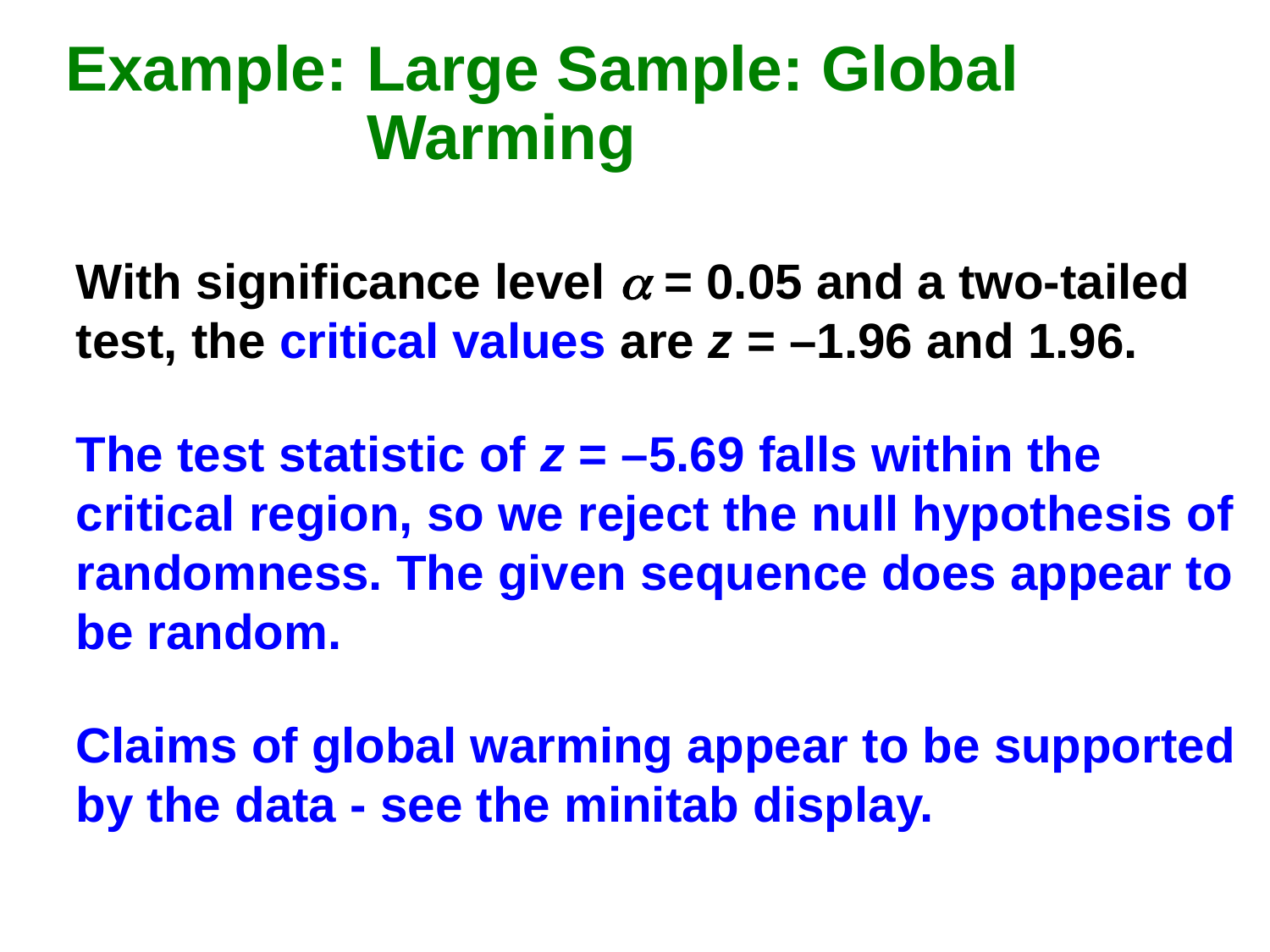

Example:	Large Sample: Global Warming
With significance level α = 0.05 and a two-tailed test, the critical values are z = –1.96 and 1.96.
The test statistic of z = –5.69 falls within the critical region, so we reject the null hypothesis of randomness. The given sequence does appear to be random.
Claims of global warming appear to be supported by the data - see the minitab display.